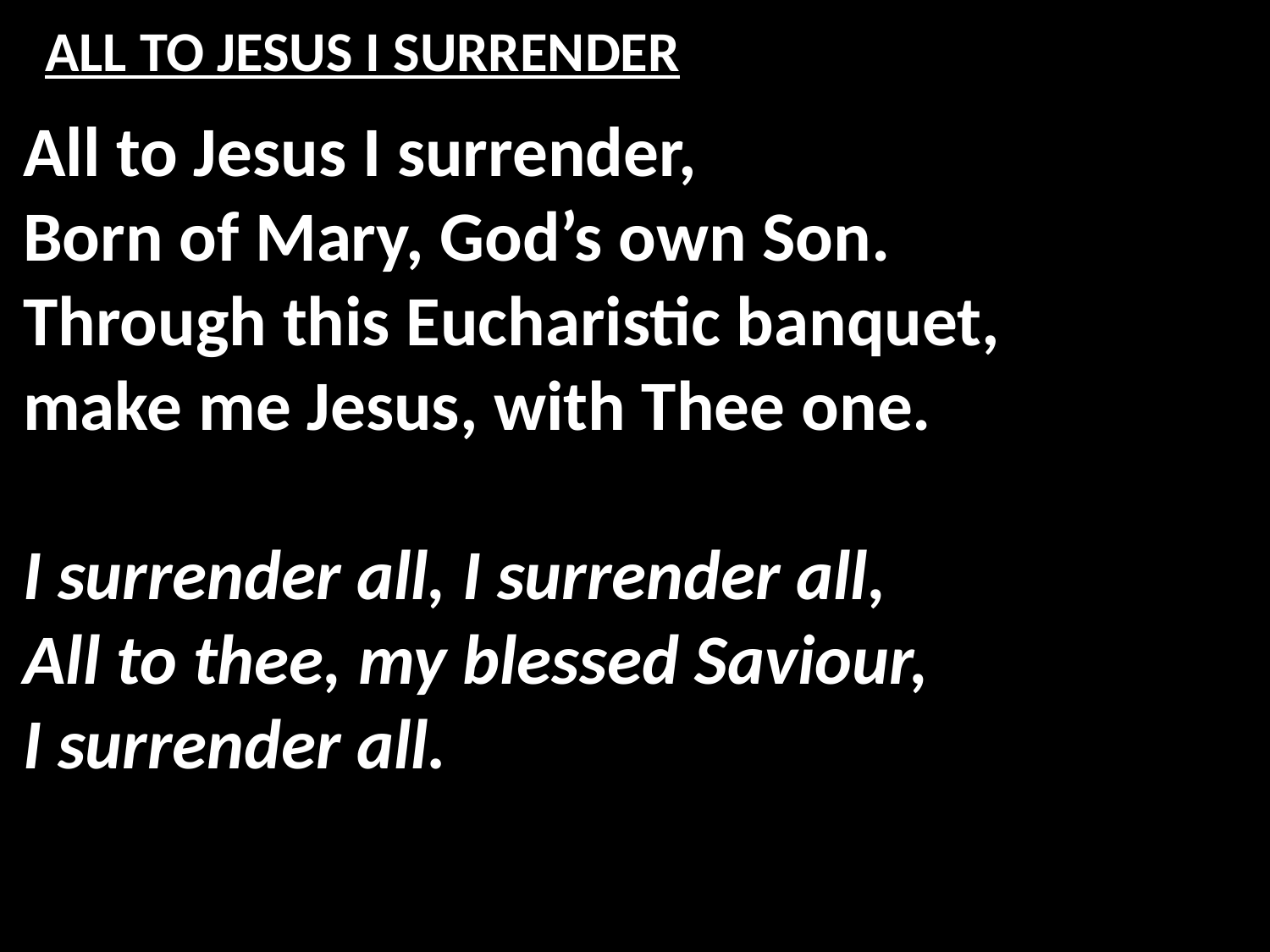

# ALL TO JESUS I SURRENDER
All to Jesus I surrender,
Born of Mary, God’s own Son.
Through this Eucharistic banquet,
make me Jesus, with Thee one.

I surrender all, I surrender all,
All to thee, my blessed Saviour,
I surrender all.